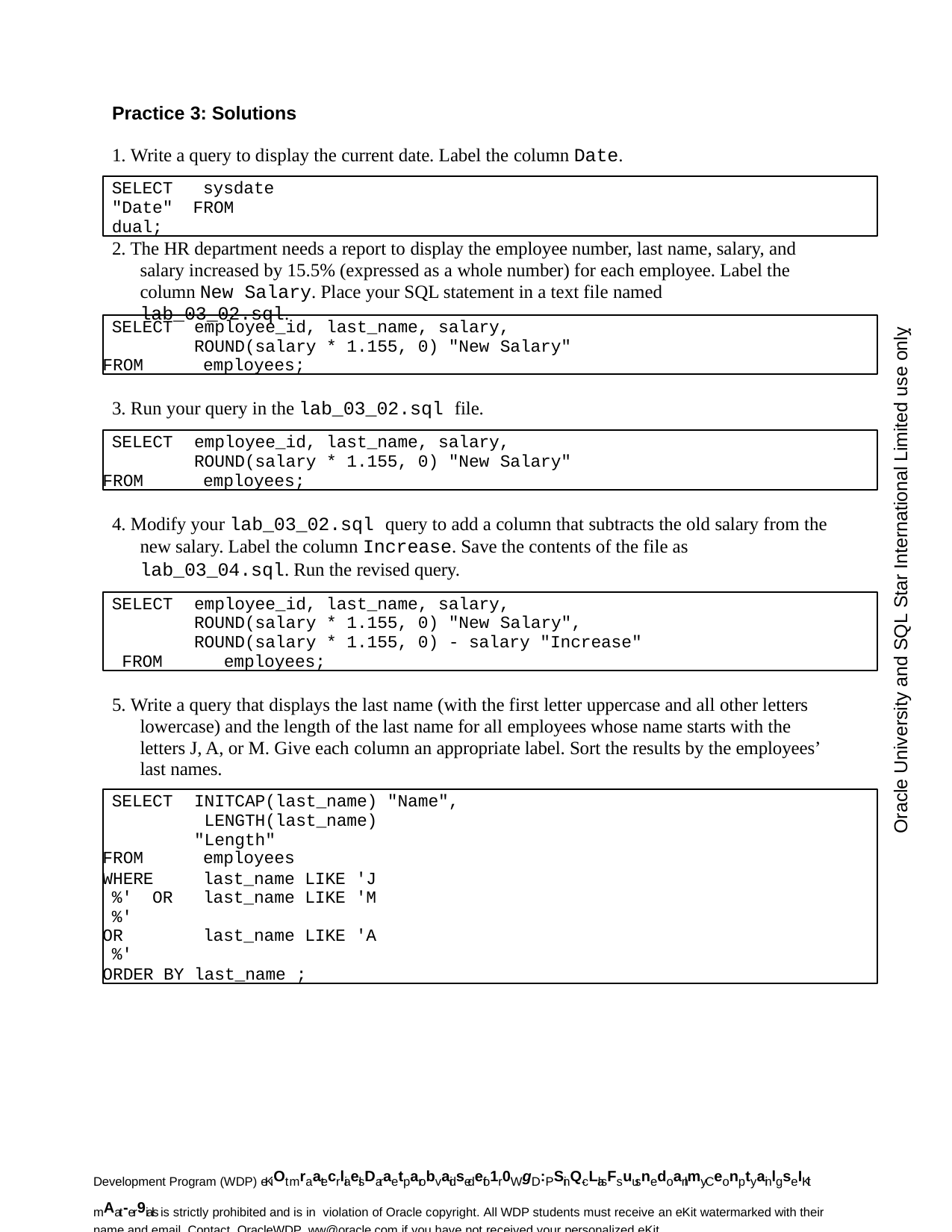

Practice 3: Solutions

1. Write a query to display the current date. Label the column Date.
SELECT	sysdate "Date"  FROM	dual;
2. The HR department needs a report to display the employee number, last name, salary, and  salary increased by 15.5% (expressed as a whole number) for each employee. Label the  column New Salary. Place your SQL statement in a text file named lab_03_02.sql.
SELECT	employee_id, last_name, salary,  ROUND(salary * 1.155, 0) "New Salary"
FROM	employees;
Oracle University and SQL Star International Limited use onlyฺ
3. Run your query in the lab_03_02.sql file.
SELECT	employee_id, last_name, salary,  ROUND(salary * 1.155, 0) "New Salary"
FROM	employees;
4. Modify your lab_03_02.sql query to add a column that subtracts the old salary from the  new salary. Label the column Increase. Save the contents of the file as  lab_03_04.sql. Run the revised query.
SELECT	employee_id, last_name, salary,  ROUND(salary * 1.155, 0) "New Salary",
ROUND(salary * 1.155, 0) - salary "Increase"  FROM	employees;
5. Write a query that displays the last name (with the first letter uppercase and all other letters  lowercase) and the length of the last name for all employees whose name starts with the  letters J, A, or M. Give each column an appropriate label. Sort the results by the employees’  last names.
SELECT	INITCAP(last_name) "Name",  LENGTH(last_name) "Length"
FROM	employees
WHERE	last_name LIKE 'J%'  OR	last_name LIKE 'M%'
OR	last_name LIKE 'A%'
ORDER BY last_name ;
Development Program (WDP) eKiOt mraatecrliaelsDaraetparobvaidsedefo1r0WgD:PSinQ-cLlasFs uusnedoanlmy. CeonptyainlgseIKit mAat-er9ials is strictly prohibited and is in  violation of Oracle copyright. All WDP students must receive an eKit watermarked with their name and email. Contact  OracleWDP_ww@oracle.com if you have not received your personalized eKit.